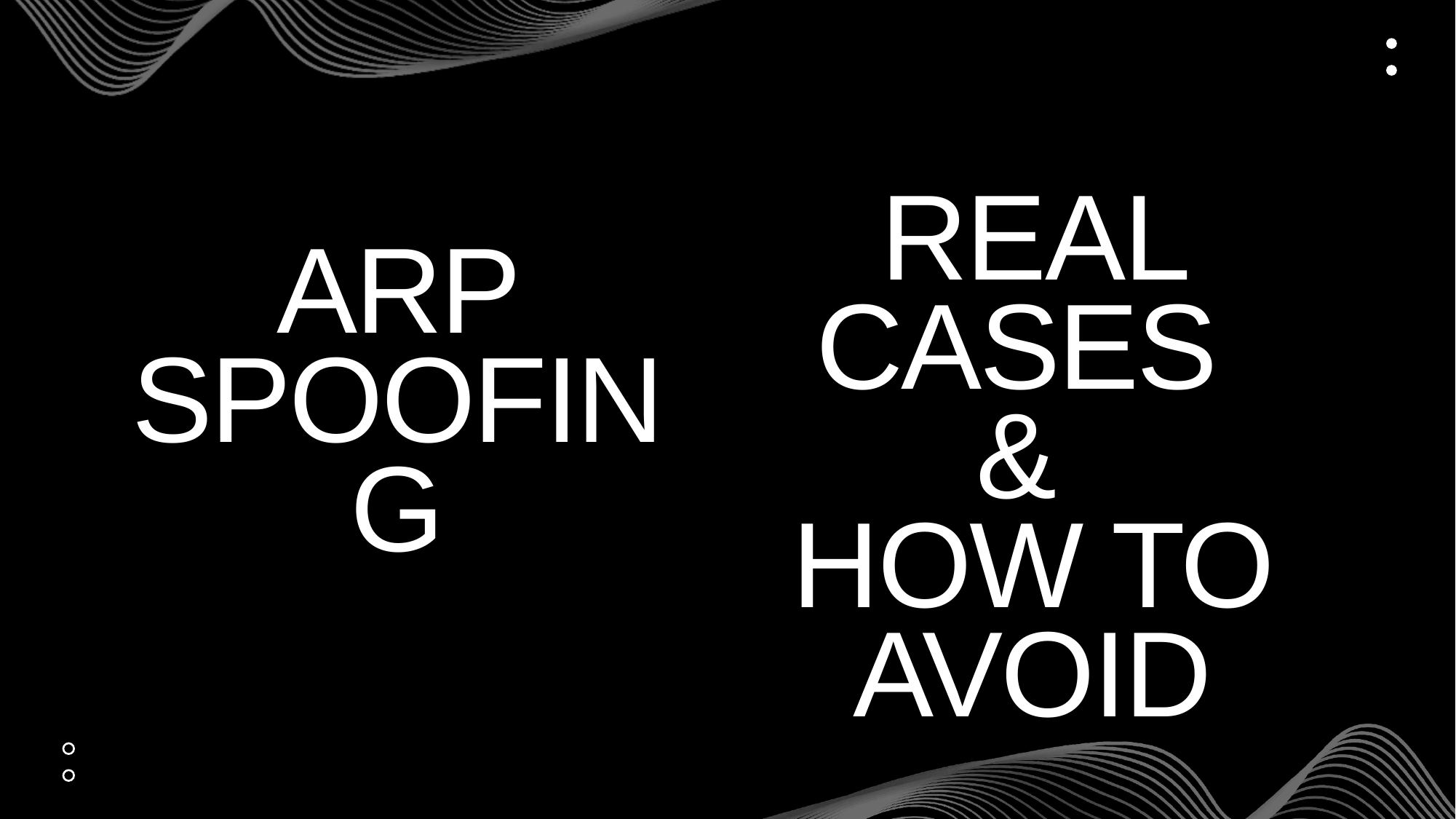

ARP Spoofing
# Real Cases & How to avoid